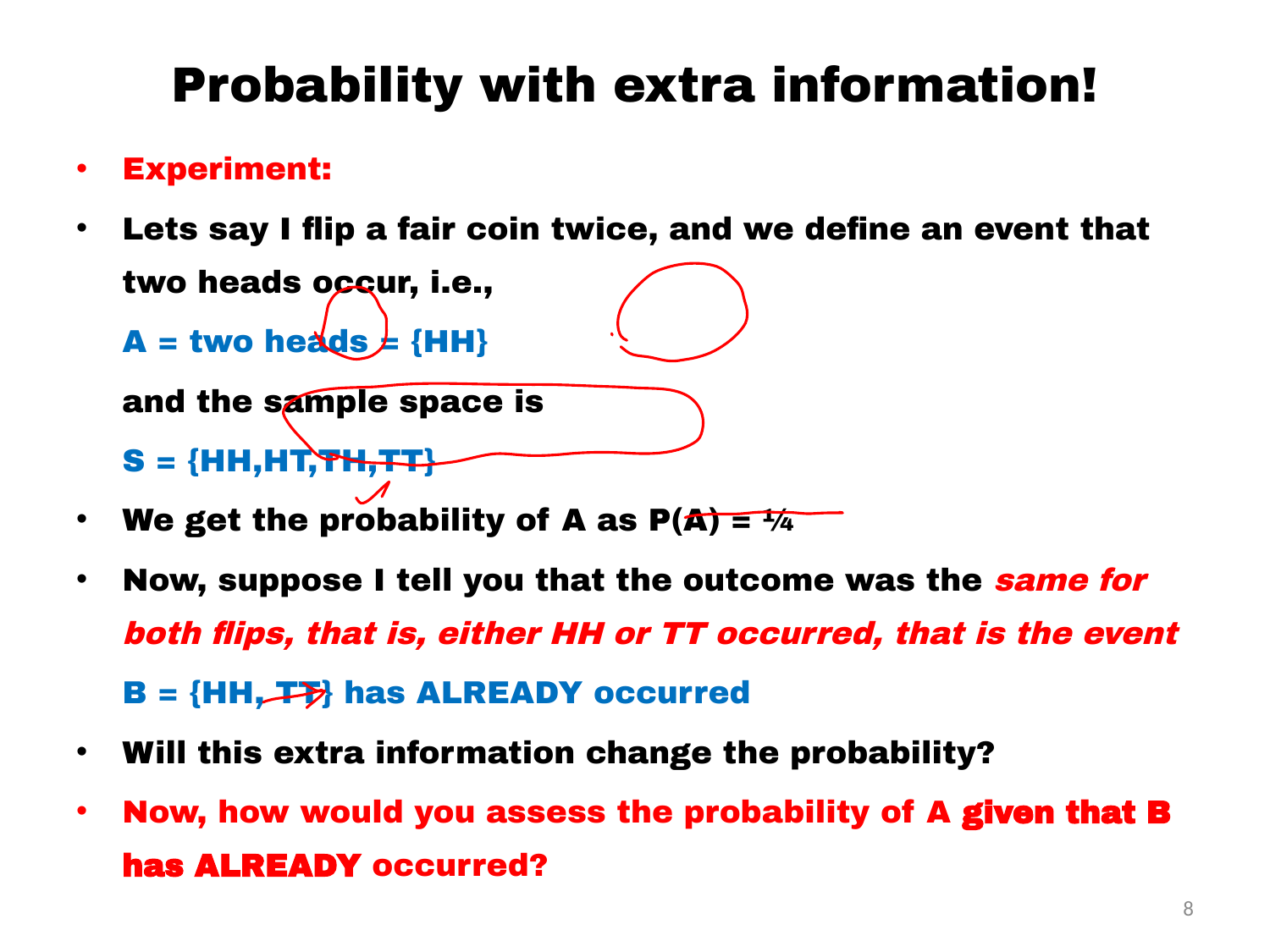

# Probability with extra information!
Experiment:
Lets say I flip a fair coin twice, and we define an event that two heads occur, i.e.,
			A = two heads = {HH}
	and the sample space is
			S = {HH,HT,TH,TT}
We get the probability of A as P(A) = ¼
Now, suppose I tell you that the outcome was the same for both flips, that is, either HH or TT occurred, that is the event
			B = {HH, TT} has ALREADY occurred
Will this extra information change the probability?
Now, how would you assess the probability of A given that B has ALREADY occurred?
8